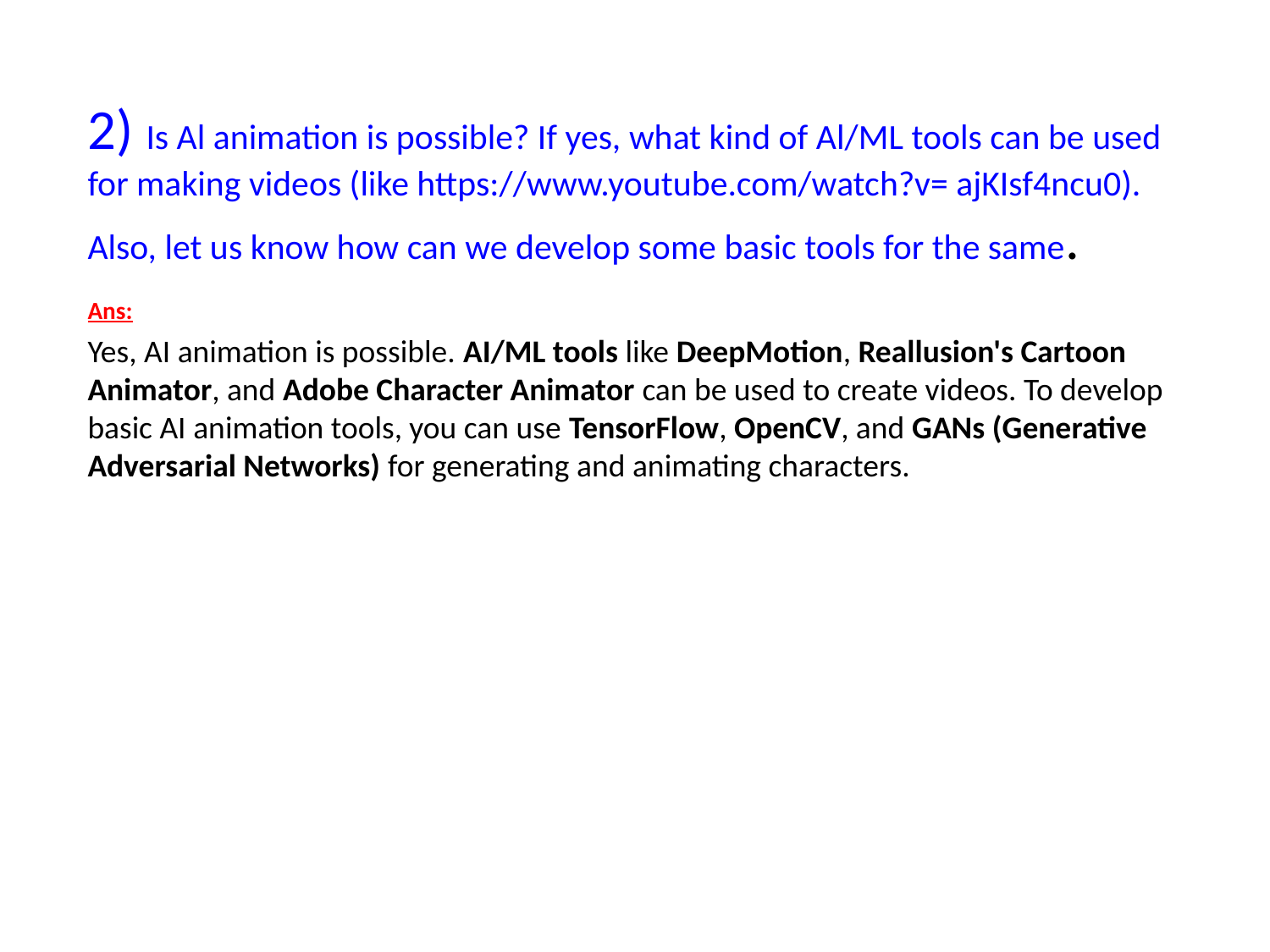

2) Is Al animation is possible? If yes, what kind of Al/ML tools can be used for making videos (like https://www.youtube.com/watch?v= ajKIsf4ncu0). Also, let us know how can we develop some basic tools for the same.

Ans:
Yes, AI animation is possible. AI/ML tools like DeepMotion, Reallusion's Cartoon Animator, and Adobe Character Animator can be used to create videos. To develop basic AI animation tools, you can use TensorFlow, OpenCV, and GANs (Generative Adversarial Networks) for generating and animating characters.